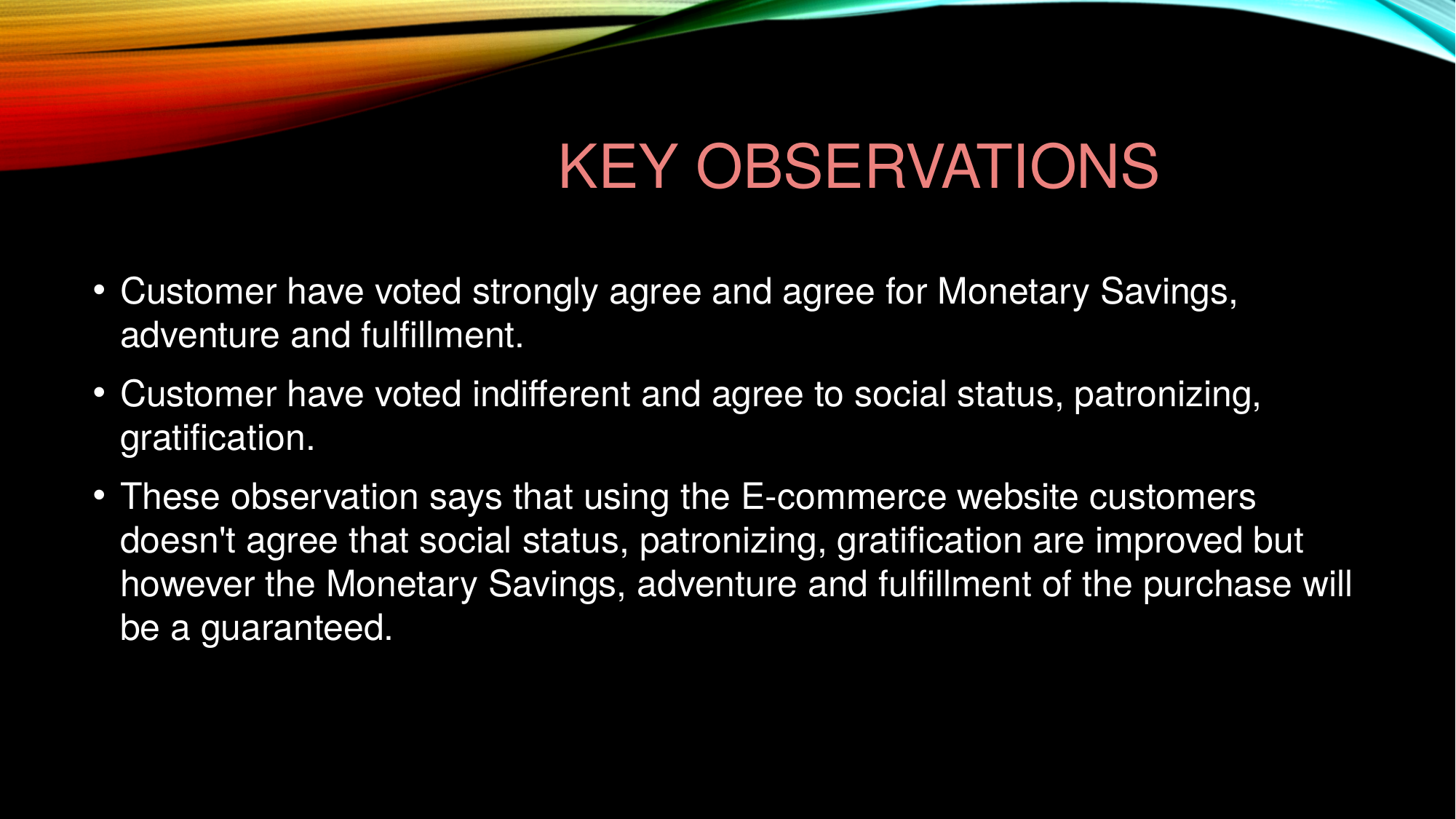

# Key observations
Customer have voted strongly agree and agree for Monetary Savings, adventure and fulfillment.
Customer have voted indifferent and agree to social status, patronizing, gratification.
These observation says that using the E-commerce website customers doesn't agree that social status, patronizing, gratification are improved but however the Monetary Savings, adventure and fulfillment of the purchase will be a guaranteed.